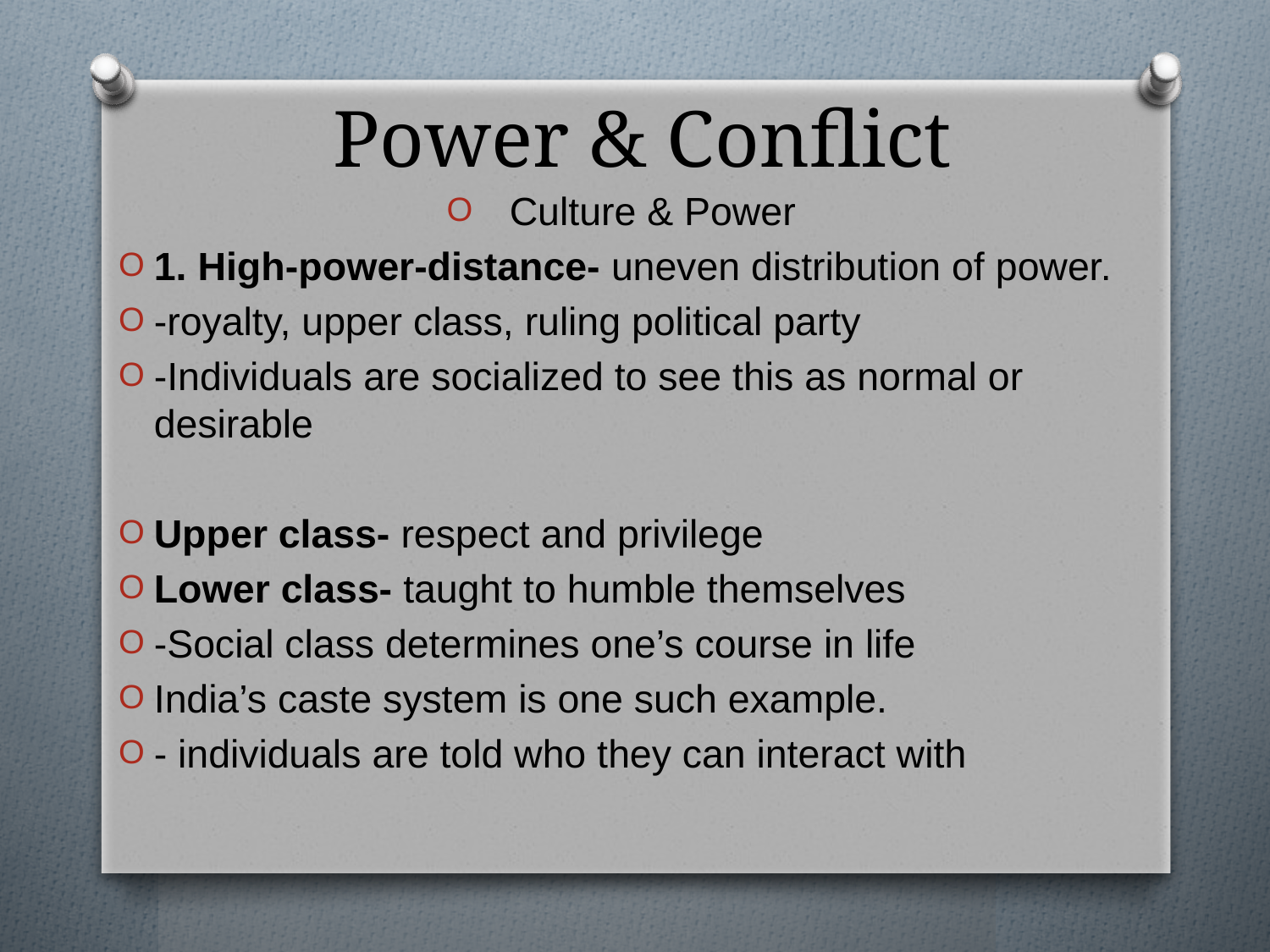

# Power & Conflict
Culture & Power
1. High-power-distance- uneven distribution of power.
-royalty, upper class, ruling political party
-Individuals are socialized to see this as normal or desirable

Upper class- respect and privilege
Lower class- taught to humble themselves
-Social class determines one’s course in life
India’s caste system is one such example.
- individuals are told who they can interact with